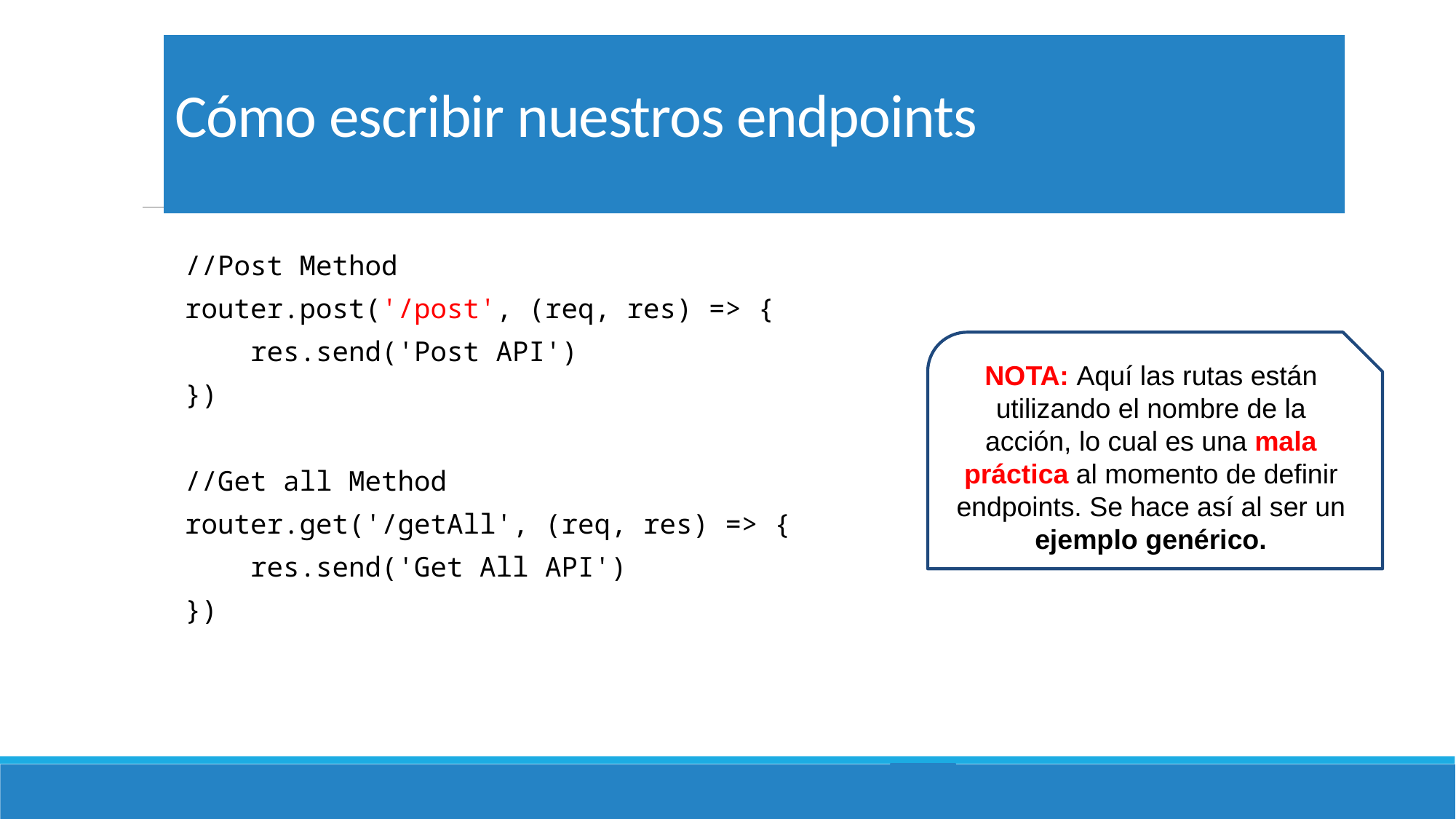

# Cómo escribir nuestros endpoints
//Post Method
router.post('/post', (req, res) => {
    res.send('Post API')
})

//Get all Method
router.get('/getAll', (req, res) => {
    res.send('Get All API')
})

NOTA: Aquí las rutas están utilizando el nombre de la acción, lo cual es una mala práctica al momento de definir endpoints. Se hace así al ser un ejemplo genérico.